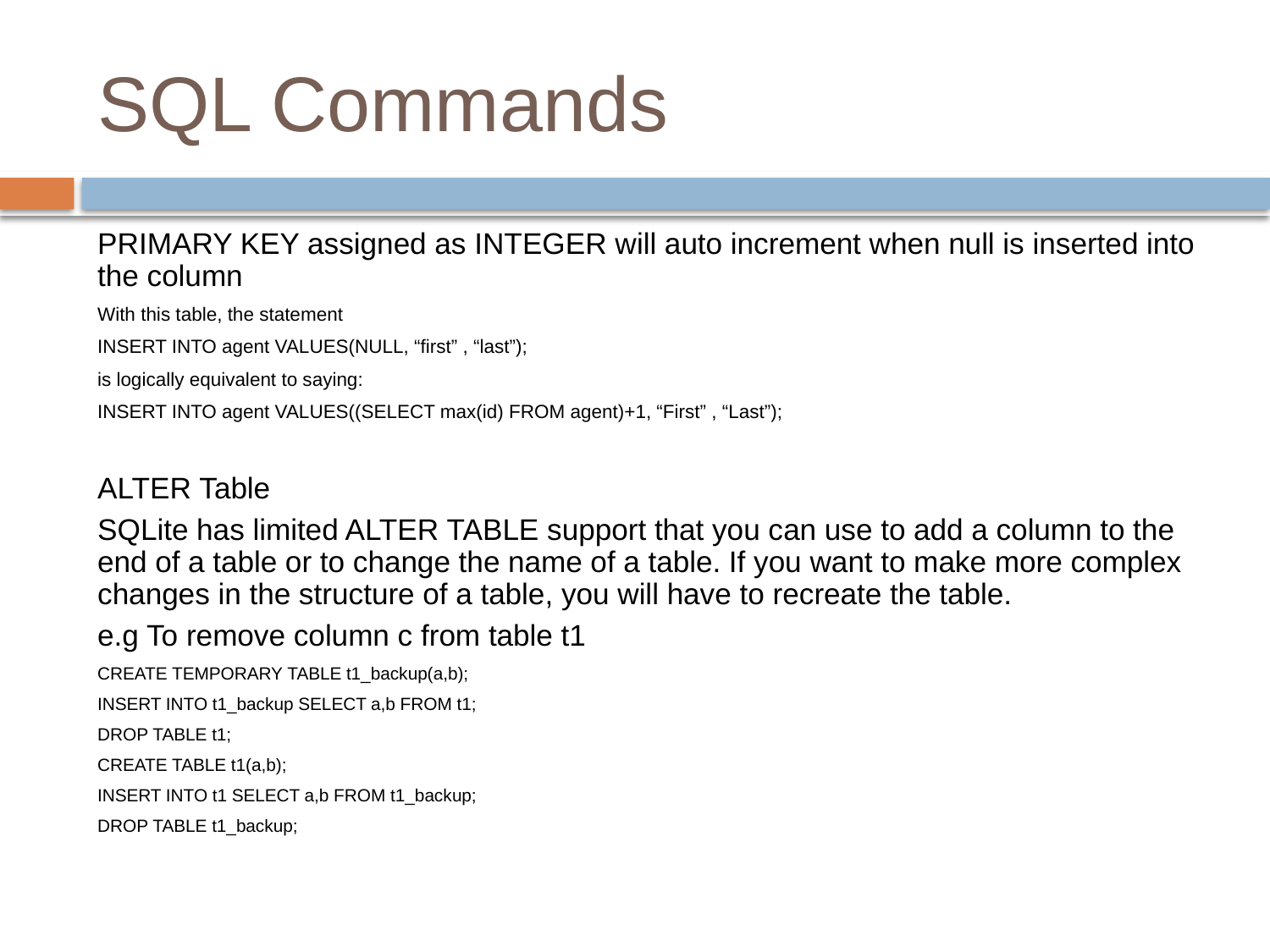

# SQL Commands
PRIMARY KEY assigned as INTEGER will auto increment when null is inserted into the column
With this table, the statement
INSERT INTO agent VALUES(NULL, “first” , “last”);
is logically equivalent to saying:
INSERT INTO agent VALUES((SELECT max(id) FROM agent)+1, “First” , “Last”);

ALTER Table
SQLite has limited ALTER TABLE support that you can use to add a column to the end of a table or to change the name of a table. If you want to make more complex changes in the structure of a table, you will have to recreate the table.
e.g To remove column c from table t1
CREATE TEMPORARY TABLE t1_backup(a,b);
INSERT INTO t1_backup SELECT a,b FROM t1;
DROP TABLE t1;
CREATE TABLE t1(a,b);
INSERT INTO t1 SELECT a,b FROM t1_backup;
DROP TABLE t1_backup;